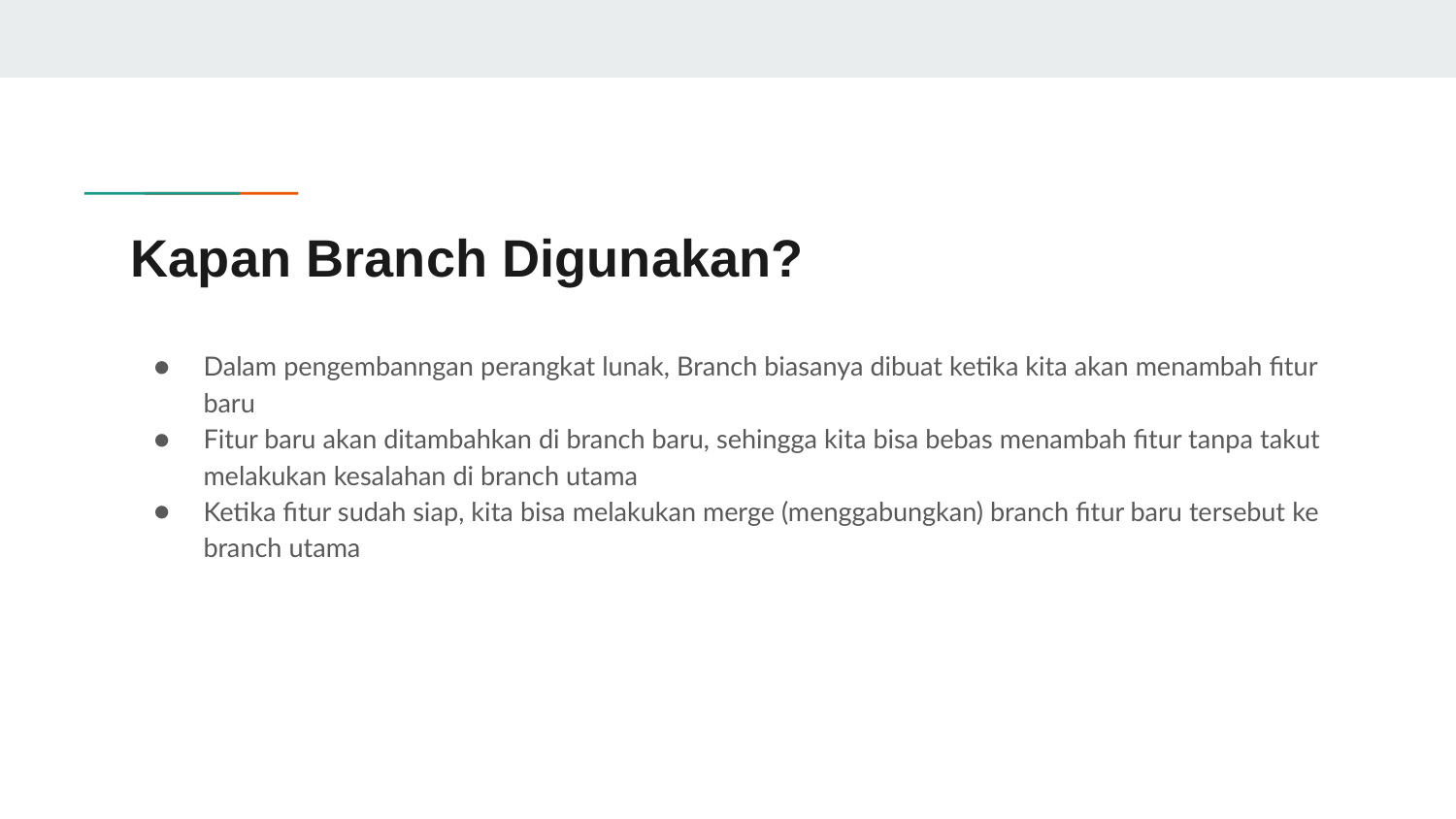

# Kapan Branch Digunakan?
Dalam pengembanngan perangkat lunak, Branch biasanya dibuat ketika kita akan menambah fitur baru
Fitur baru akan ditambahkan di branch baru, sehingga kita bisa bebas menambah fitur tanpa takut melakukan kesalahan di branch utama
Ketika fitur sudah siap, kita bisa melakukan merge (menggabungkan) branch fitur baru tersebut ke branch utama